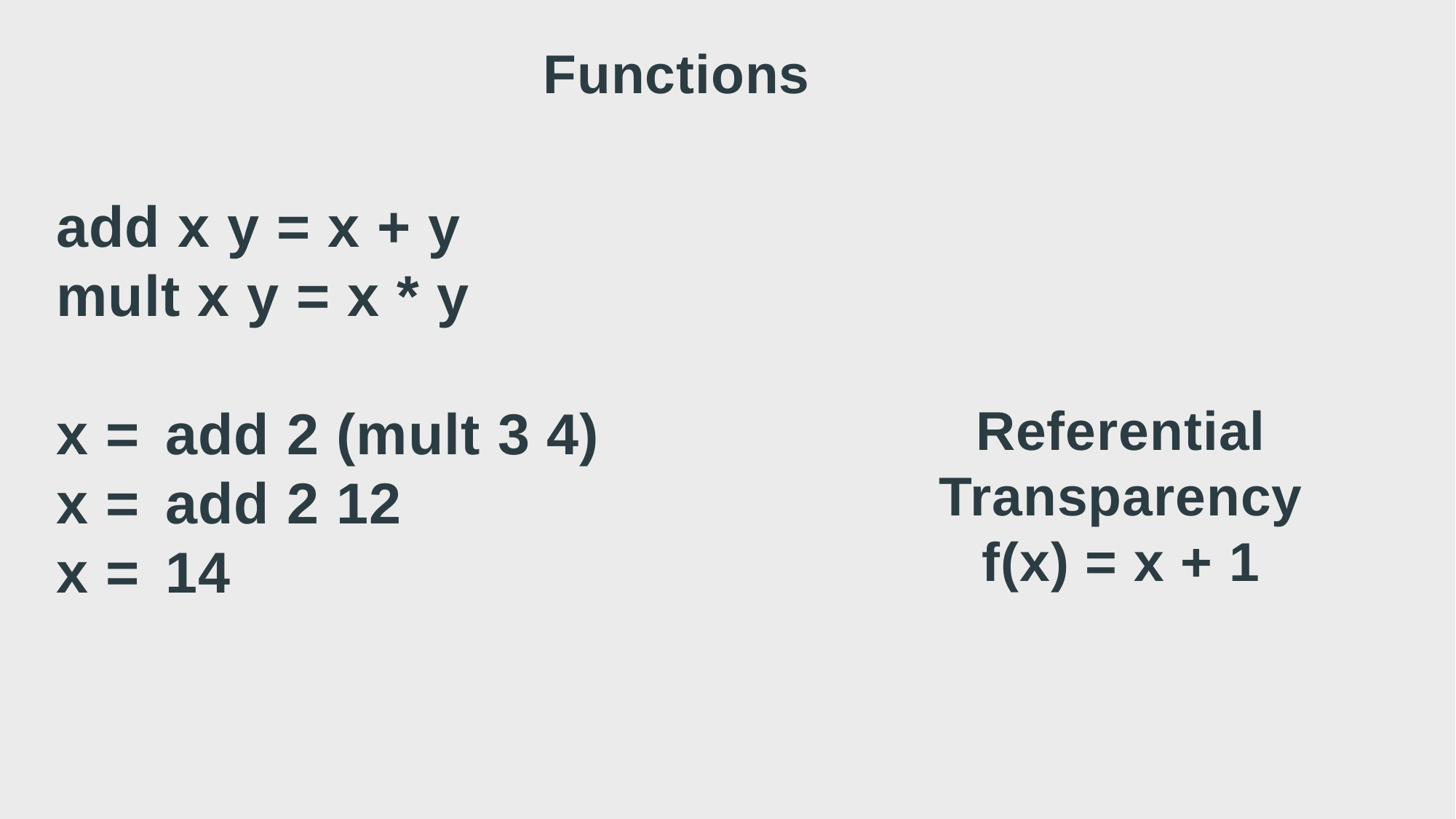

Functions
add x y = x + y
mult x y = x * y

x = 	add 2 (mult 3 4)
x = 	add 2 12
x = 	14
Referential Transparency
f(x) = x + 1